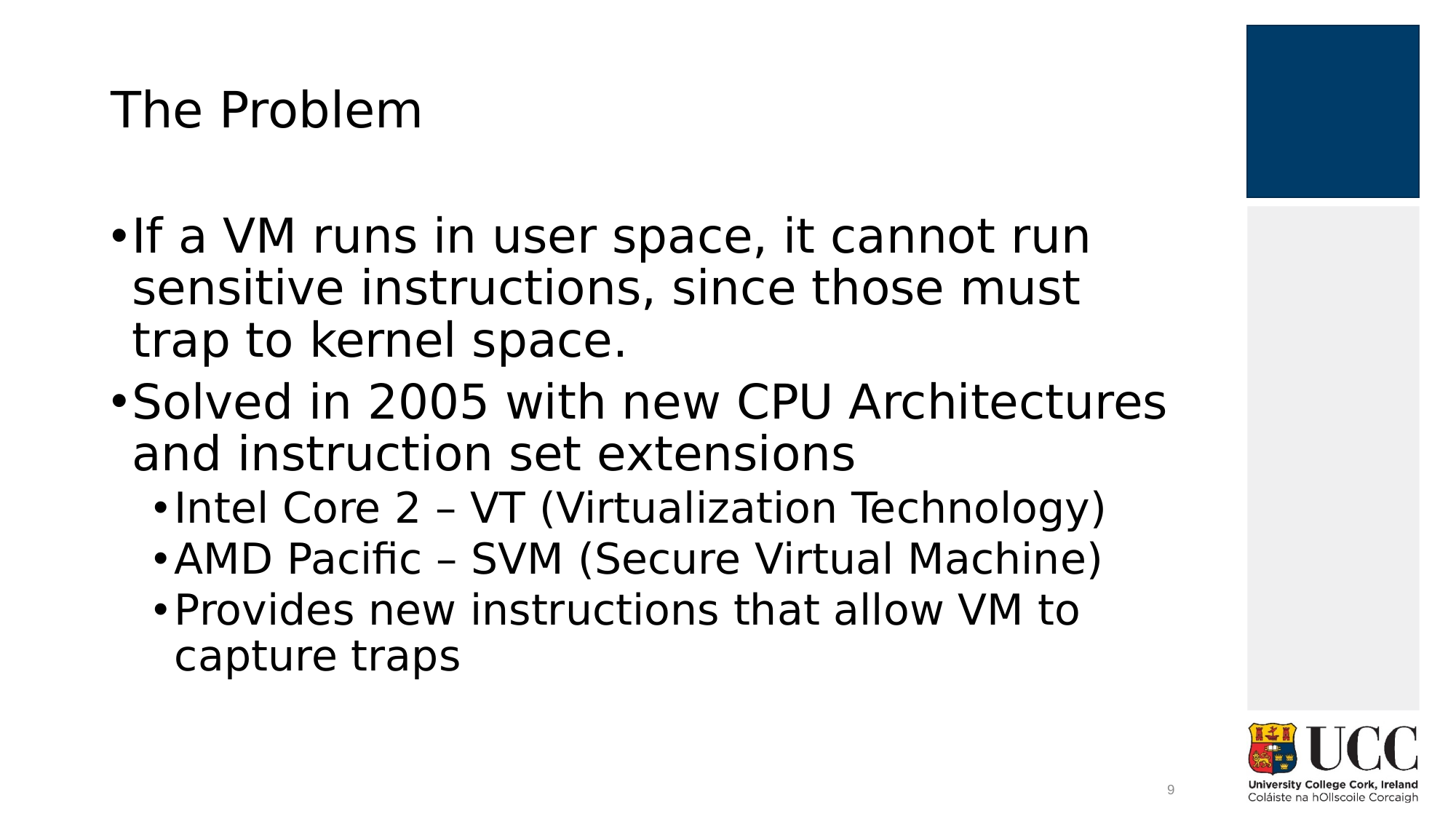

# The Problem
If a VM runs in user space, it cannot run sensitive instructions, since those must trap to kernel space.
Solved in 2005 with new CPU Architectures and instruction set extensions
Intel Core 2 – VT (Virtualization Technology)
AMD Pacific – SVM (Secure Virtual Machine)
Provides new instructions that allow VM to capture traps
9